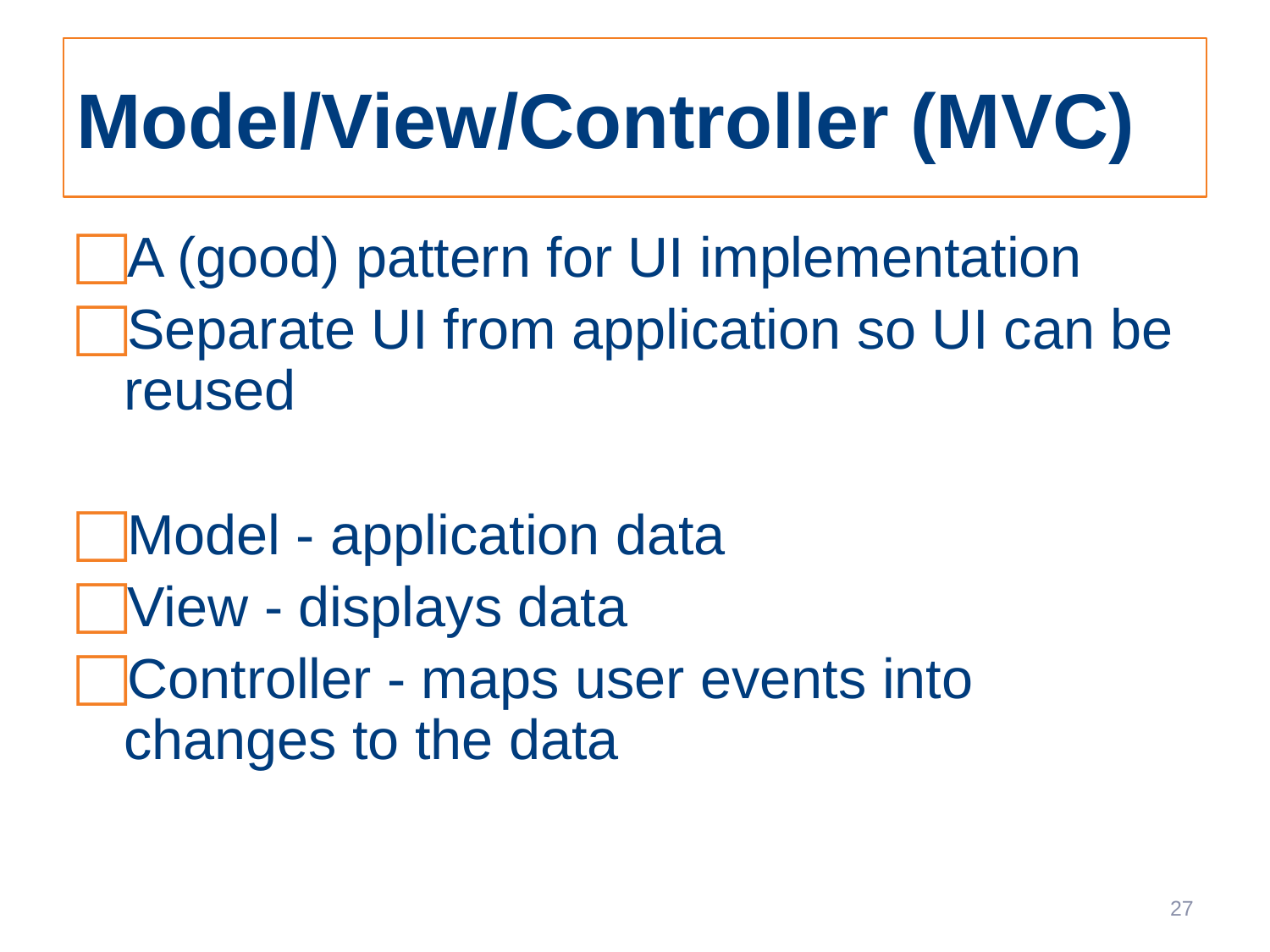

# Model/View/Controller (MVC)
A (good) pattern for UI implementation
Separate UI from application so UI can be reused

Model - application data
View - displays data
Controller - maps user events into changes to the data

27